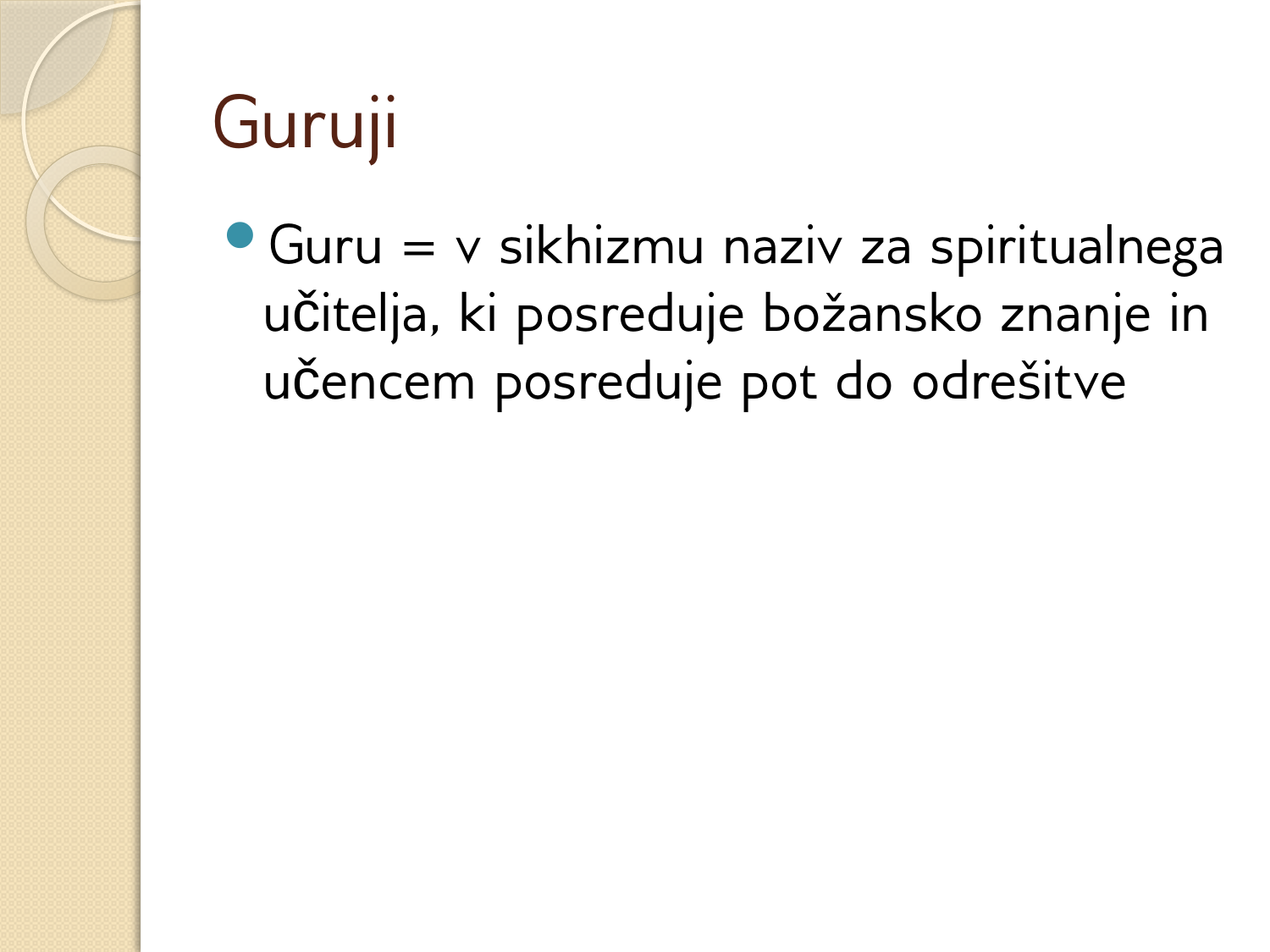

# Guruji
Guru = v sikhizmu naziv za spiritualnega učitelja, ki posreduje božansko znanje in učencem posreduje pot do odrešitve